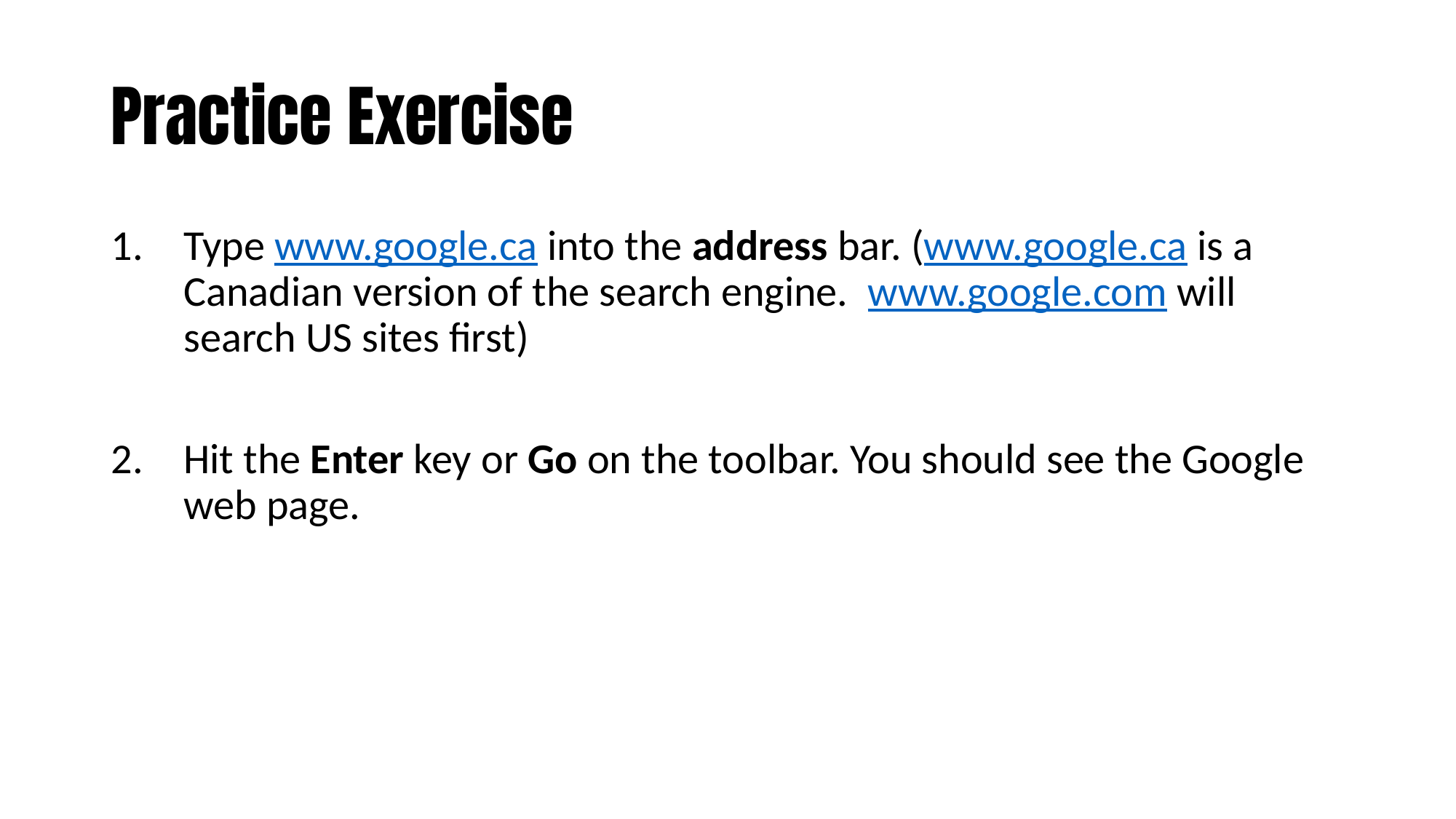

# Practice Exercise
Type www.google.ca into the address bar. (www.google.ca is a Canadian version of the search engine.  www.google.com will search US sites first)

Hit the Enter key or Go on the toolbar. You should see the Google web page.